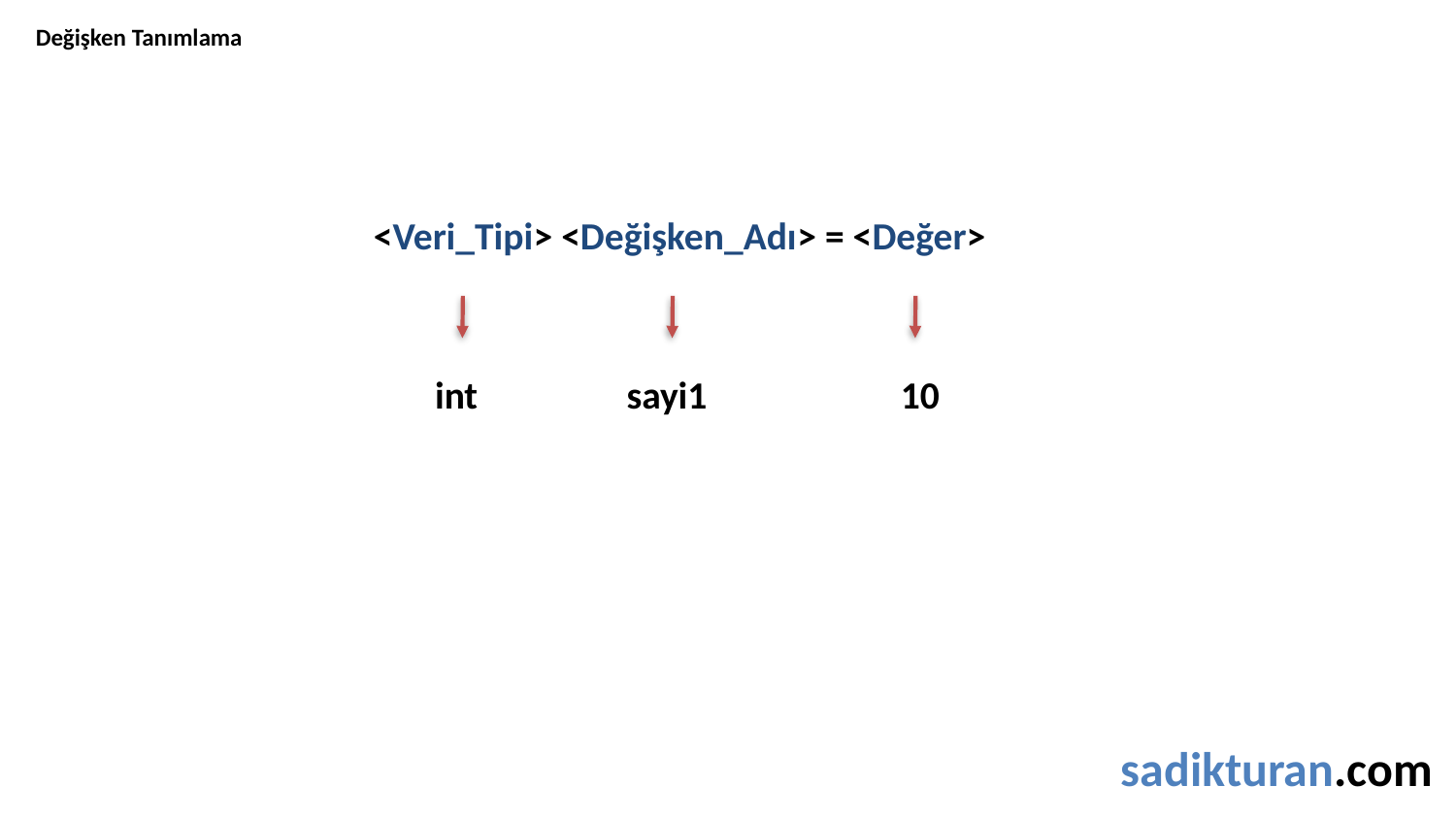

Değişken Tanımlama
<Veri_Tipi> <Değişken_Adı> = <Değer>
int
sayi1
10
sadikturan.com